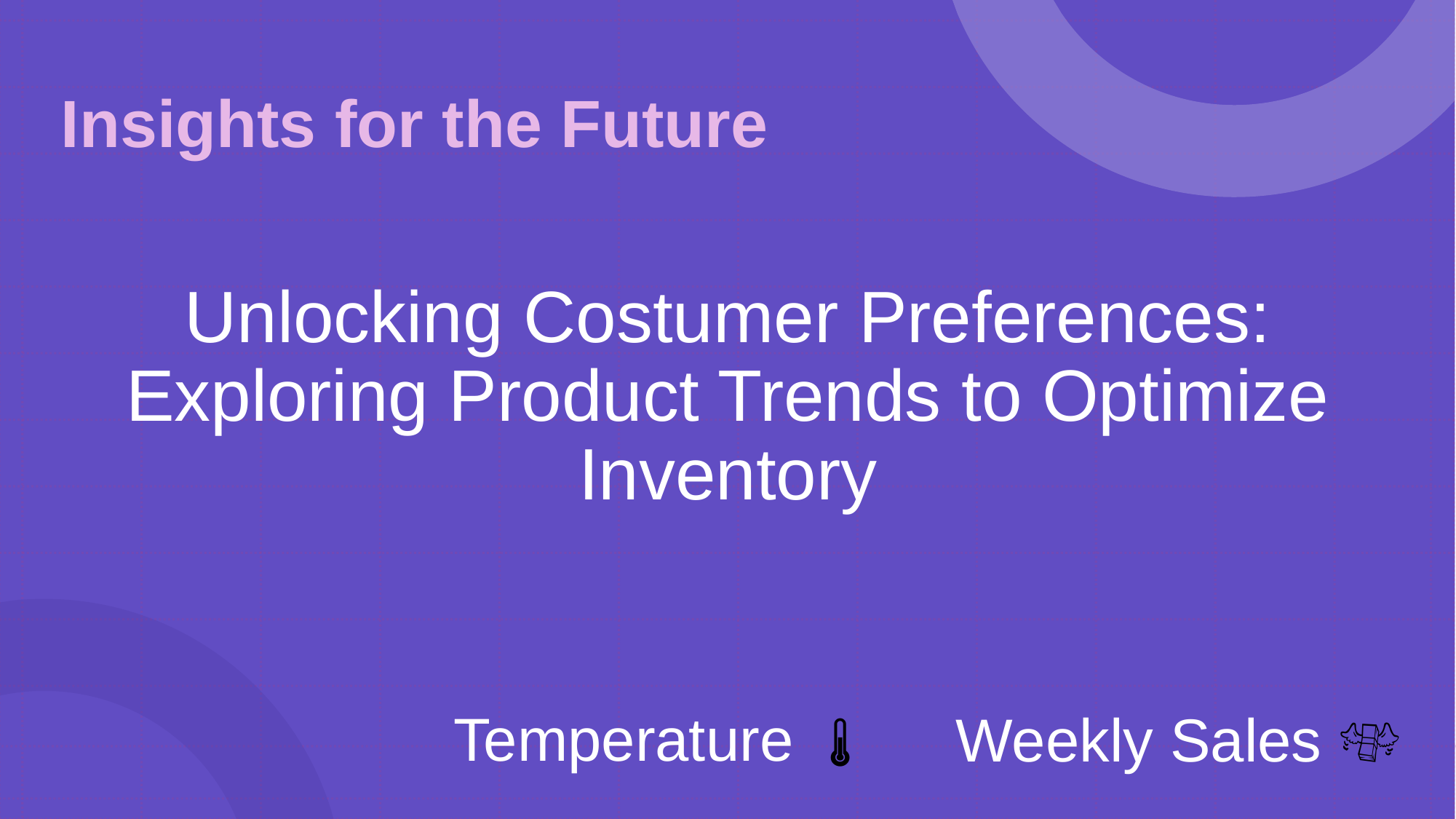

# Insights for the Future
Unlocking Costumer Preferences: Exploring Product Trends to Optimize Inventory
Temperature 🌡️
Weekly Sales 💸